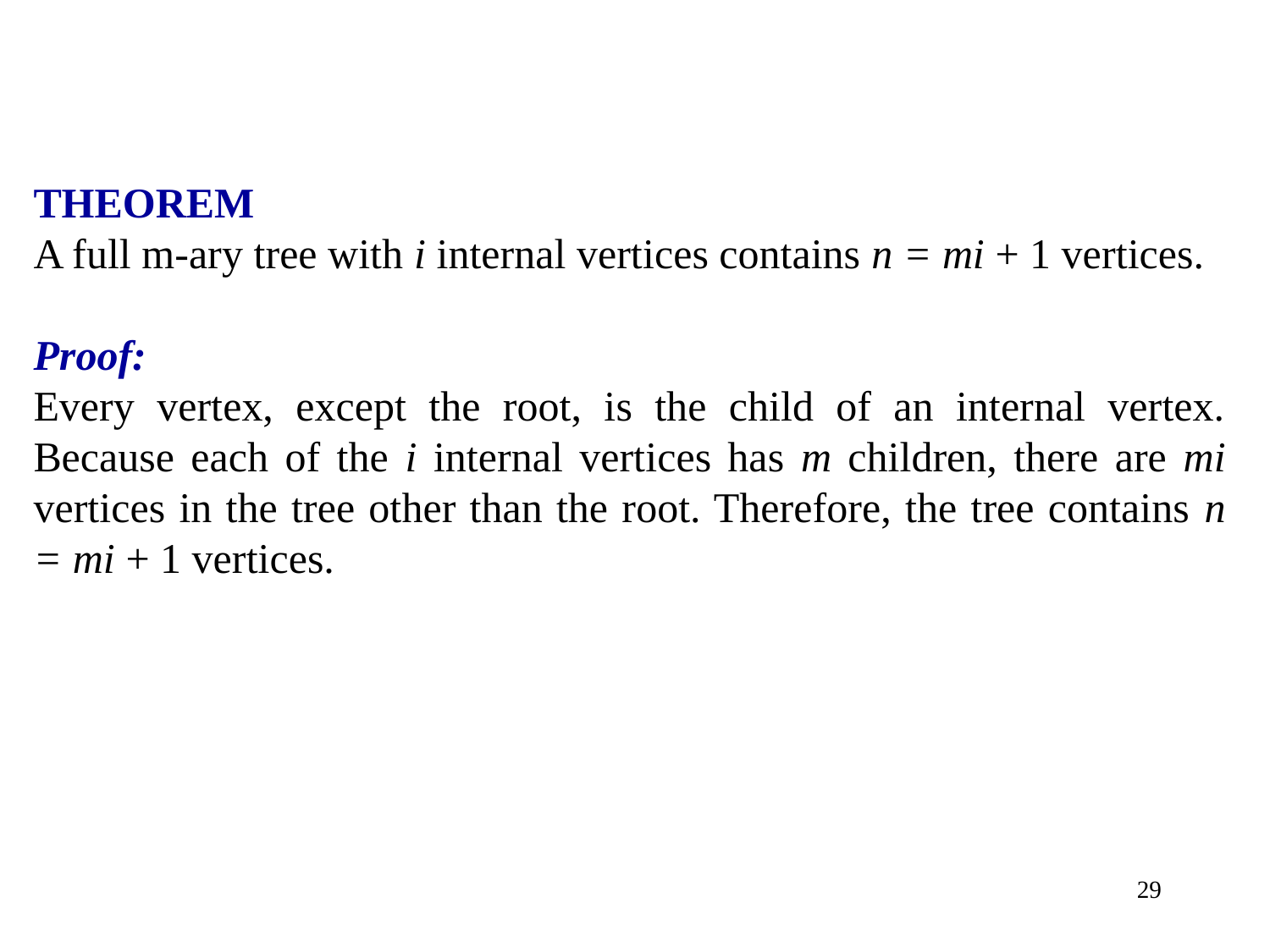

THEOREM
A full m-ary tree with i internal vertices contains n = mi + 1 vertices.

Proof:
Every vertex, except the root, is the child of an internal vertex. Because each of the i internal vertices has m children, there are mi vertices in the tree other than the root. Therefore, the tree contains n = mi + 1 vertices.
29